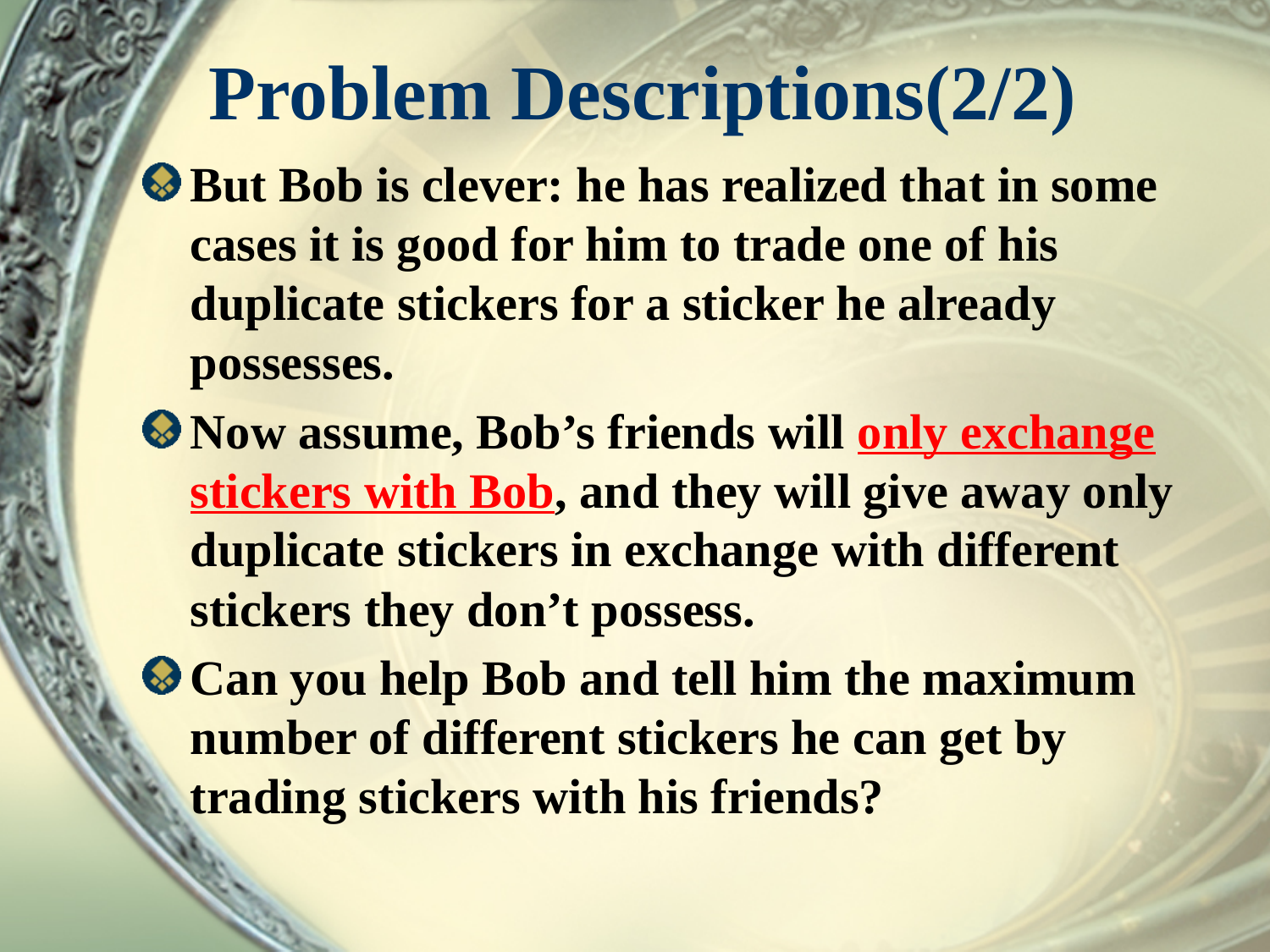

# Problem Descriptions(2/2)
But Bob is clever: he has realized that in some cases it is good for him to trade one of his duplicate stickers for a sticker he already possesses.
Now assume, Bob’s friends will only exchange stickers with Bob, and they will give away only duplicate stickers in exchange with different stickers they don’t possess.
Can you help Bob and tell him the maximum number of different stickers he can get by trading stickers with his friends?